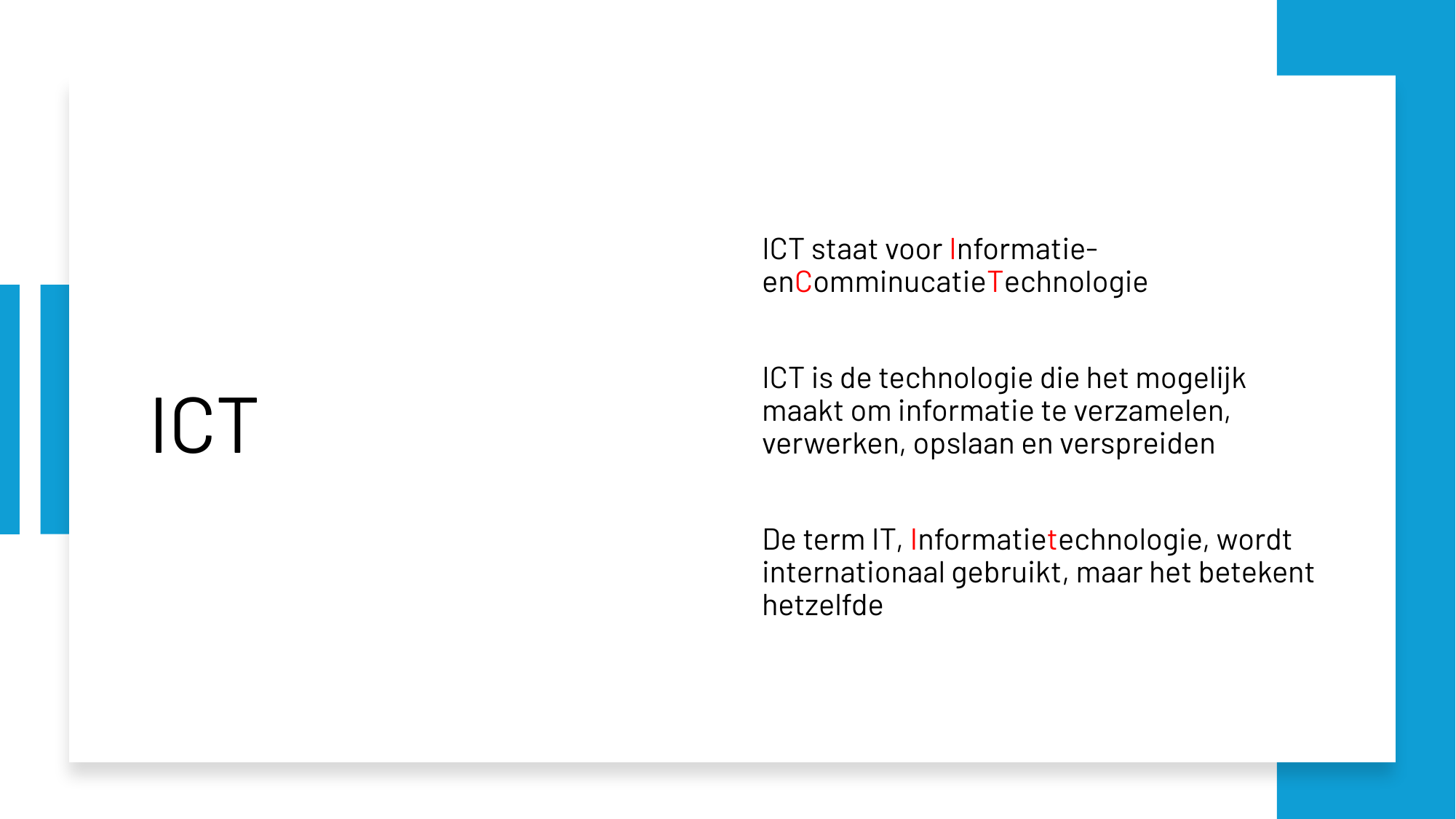

# ICT
ICT staat voor Informatie- enComminucatieTechnologie

ICT is de technologie die het mogelijk maakt om informatie te verzamelen, verwerken, opslaan en verspreiden

De term IT, Informatietechnologie, wordt internationaal gebruikt, maar het betekent hetzelfde